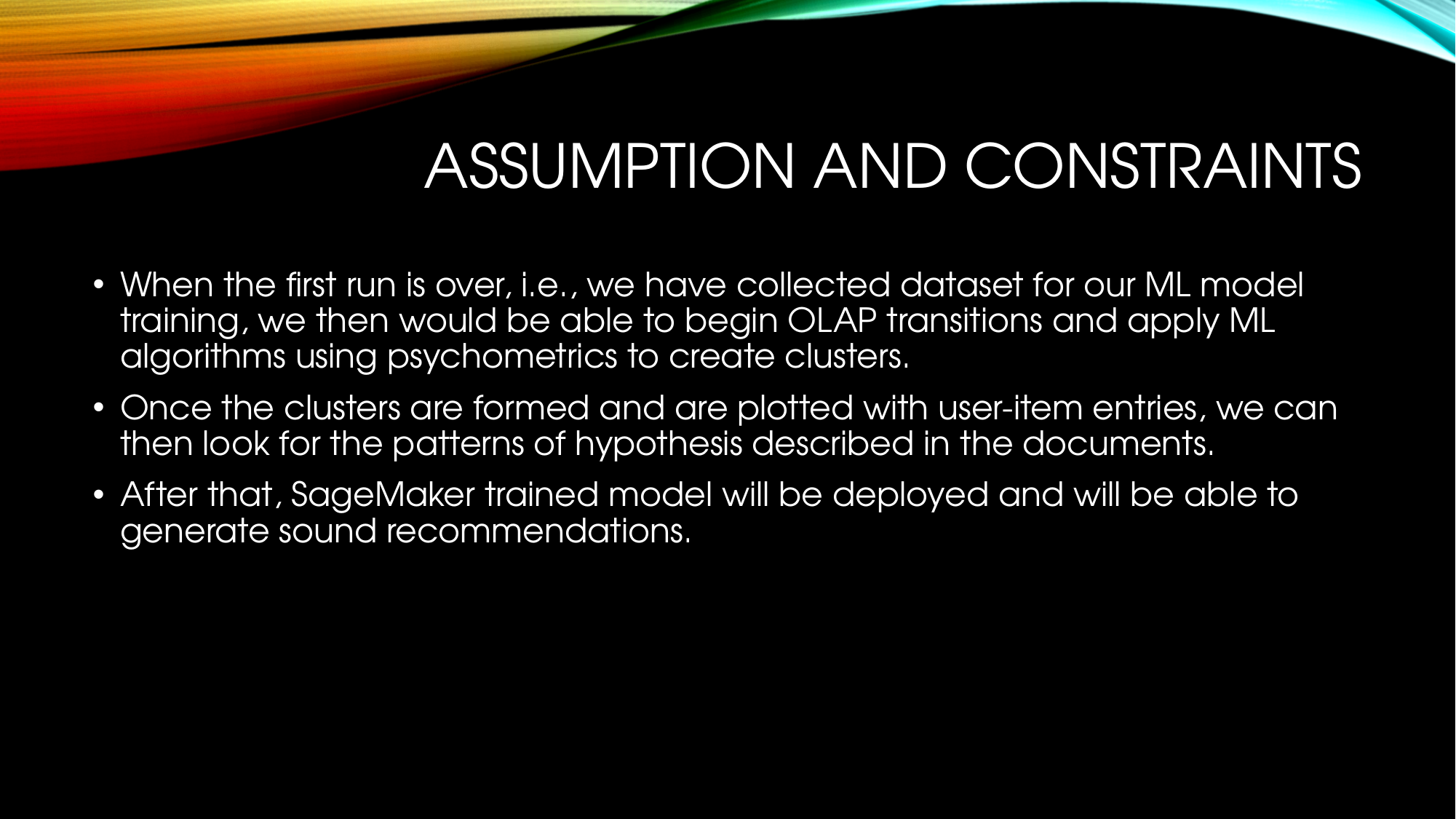

# Assumption and Constraints
When the first run is over, i.e., we have collected dataset for our ML model training, we then would be able to begin OLAP transitions and apply ML algorithms using psychometrics to create clusters.
Once the clusters are formed and are plotted with user-item entries, we can then look for the patterns of hypothesis described in the documents.
After that, SageMaker trained model will be deployed and will be able to generate sound recommendations.